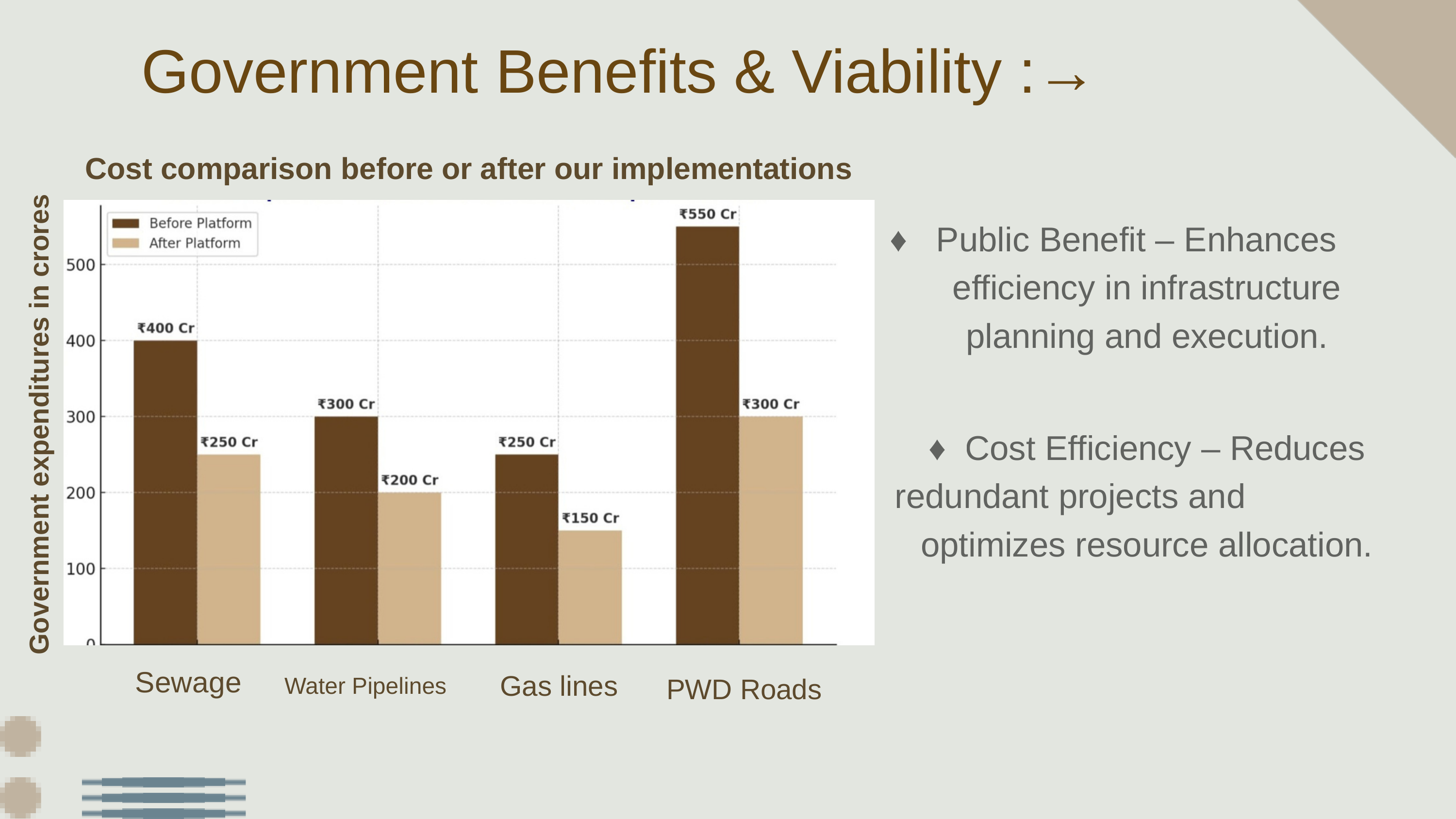

Government Benefits & Viability :→
Cost comparison before or after our implementations

♦   Public Benefit – Enhances        efficiency in infrastructure planning and execution.
Government expenditures in crores
♦  Cost Efficiency – Reduces redundant projects and                 optimizes resource allocation.
Sewage
Gas lines
PWD Roads
Water Pipelines